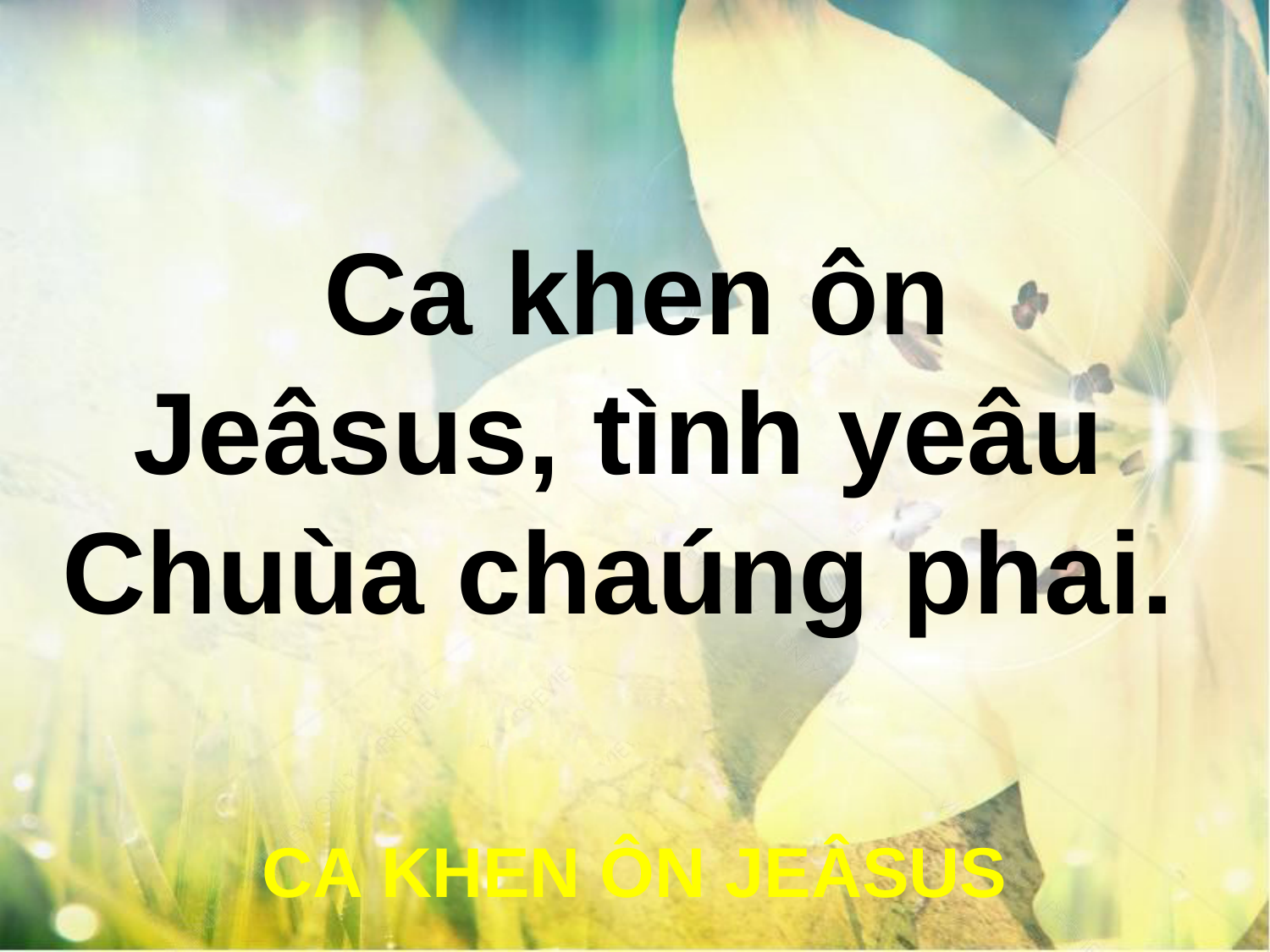

Ca khen ôn
Jeâsus, tình yeâu
Chuùa chaúng phai.
CA KHEN ÔN JEÂSUS